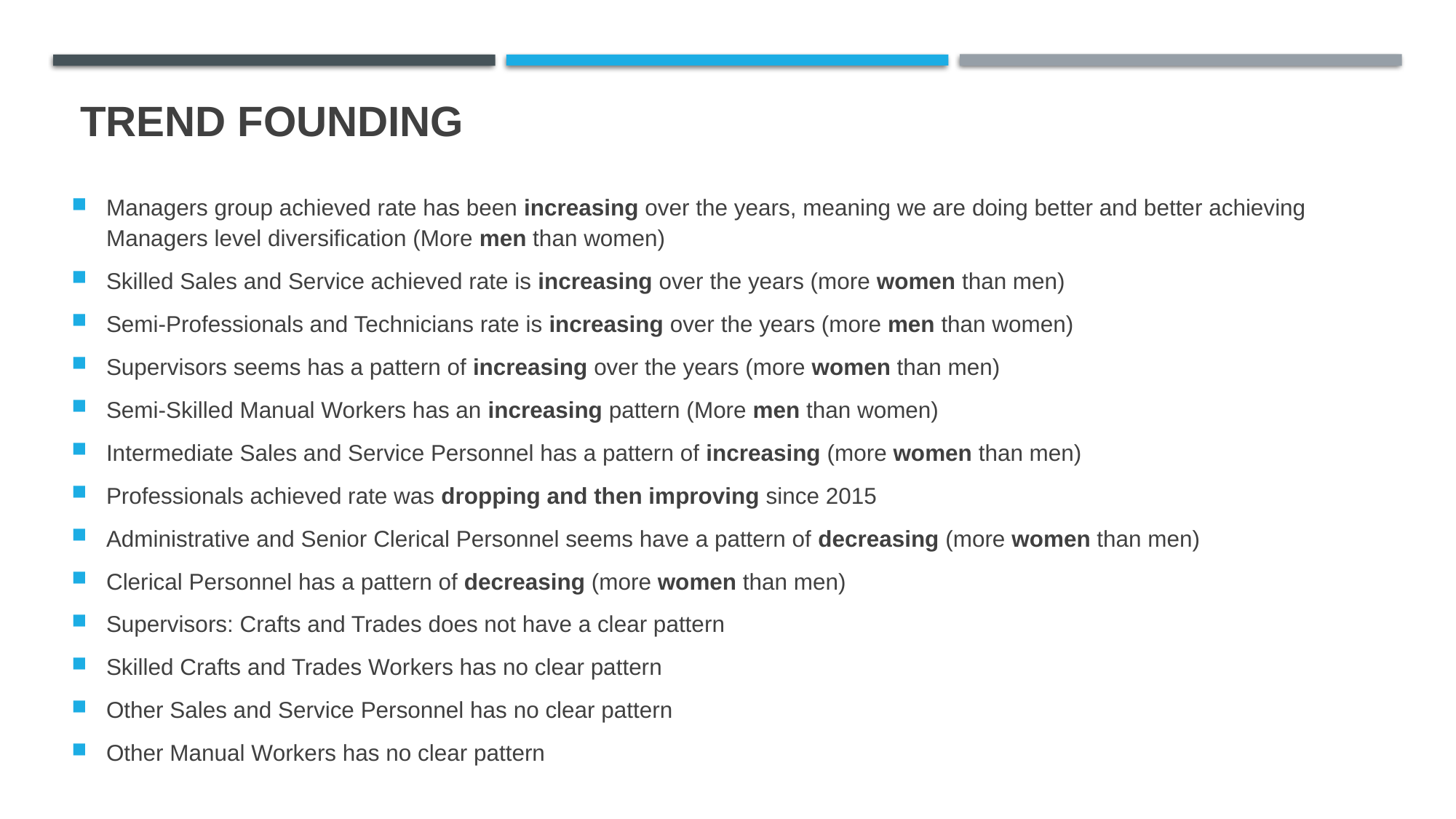

# Trend Founding
Managers group achieved rate has been increasing over the years, meaning we are doing better and better achieving Managers level diversification (More men than women)
Skilled Sales and Service achieved rate is increasing over the years (more women than men)
Semi-Professionals and Technicians rate is increasing over the years (more men than women)
Supervisors seems has a pattern of increasing over the years (more women than men)
Semi-Skilled Manual Workers has an increasing pattern (More men than women)
Intermediate Sales and Service Personnel has a pattern of increasing (more women than men)
Professionals achieved rate was dropping and then improving since 2015
Administrative and Senior Clerical Personnel seems have a pattern of decreasing (more women than men)
Clerical Personnel has a pattern of decreasing (more women than men)
Supervisors: Crafts and Trades does not have a clear pattern
Skilled Crafts and Trades Workers has no clear pattern
Other Sales and Service Personnel has no clear pattern
Other Manual Workers has no clear pattern